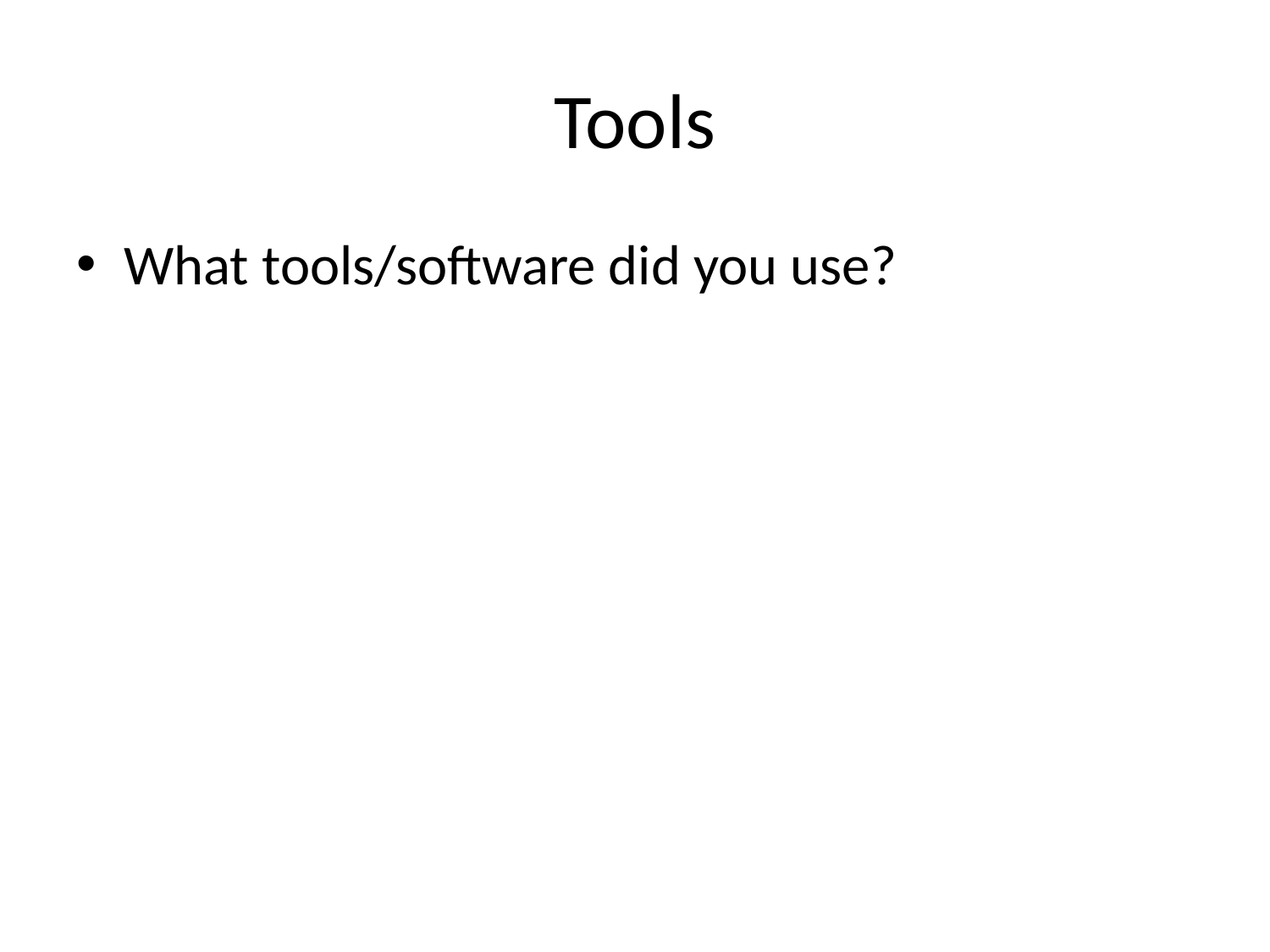

# Tools
What tools/software did you use?